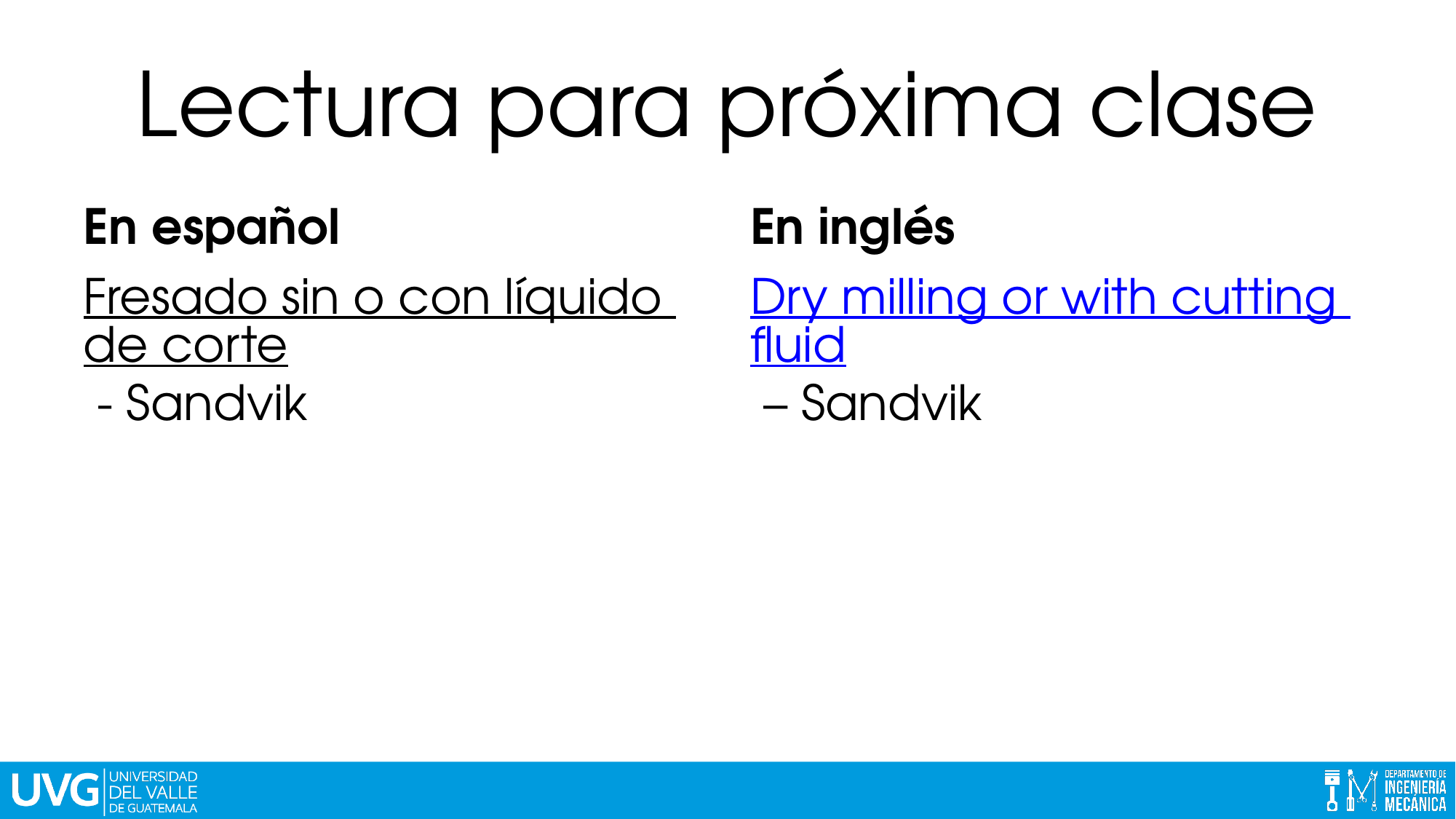

# Lectura para próxima clase
En español
En inglés
Fresado sin o con líquido de corte - Sandvik

Dry milling or with cutting fluid – Sandvik